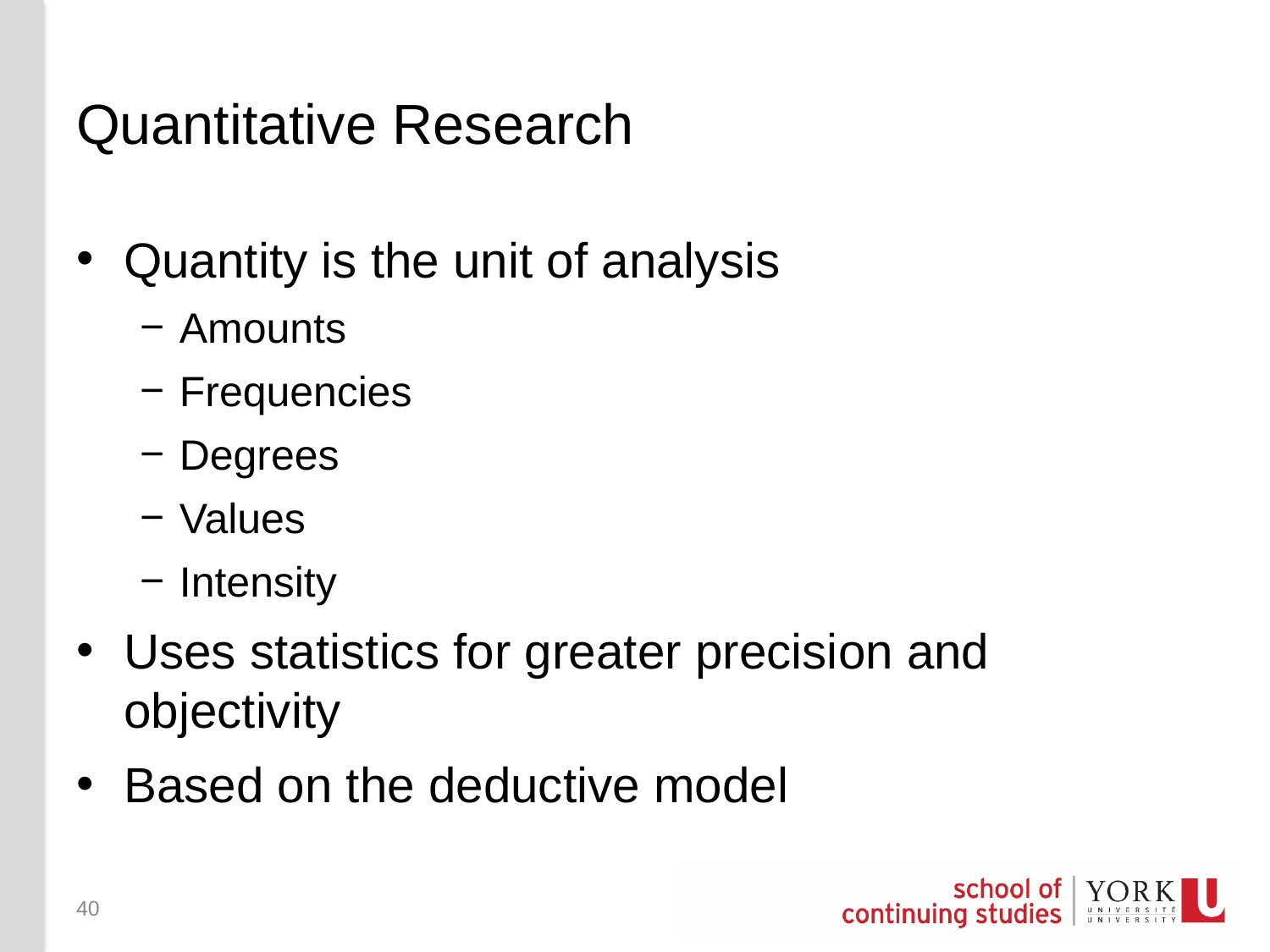

# Quantitative Research
Quantity is the unit of analysis
Amounts
Frequencies
Degrees
Values
Intensity
Uses statistics for greater precision and objectivity
Based on the deductive model
40